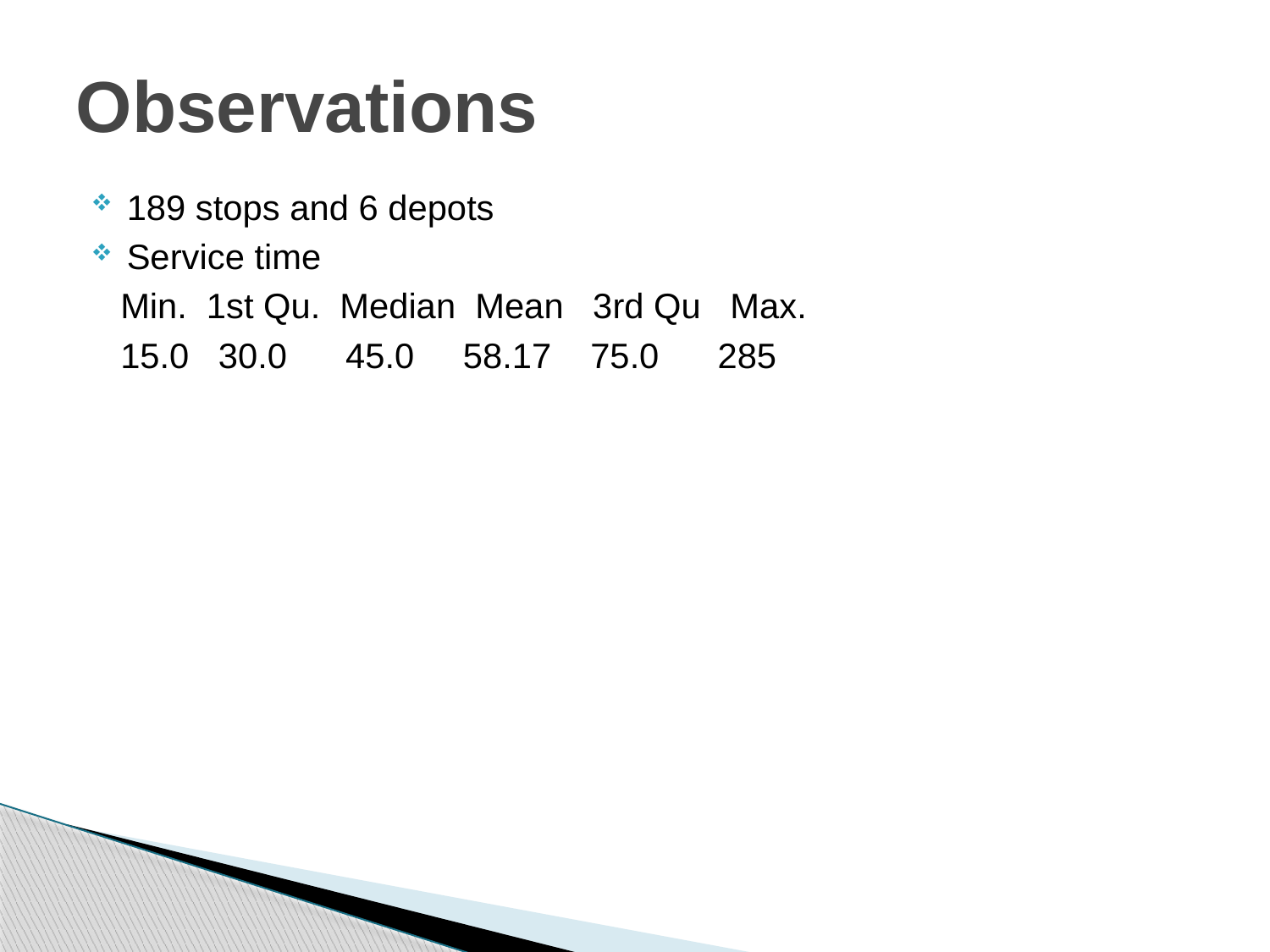

# Observations
189 stops and 6 depots
Service time
   Min.  1st Qu.  Median  Mean   3rd Qu   Max.
   15.0   30.0      45.0     58.17    75.0      285